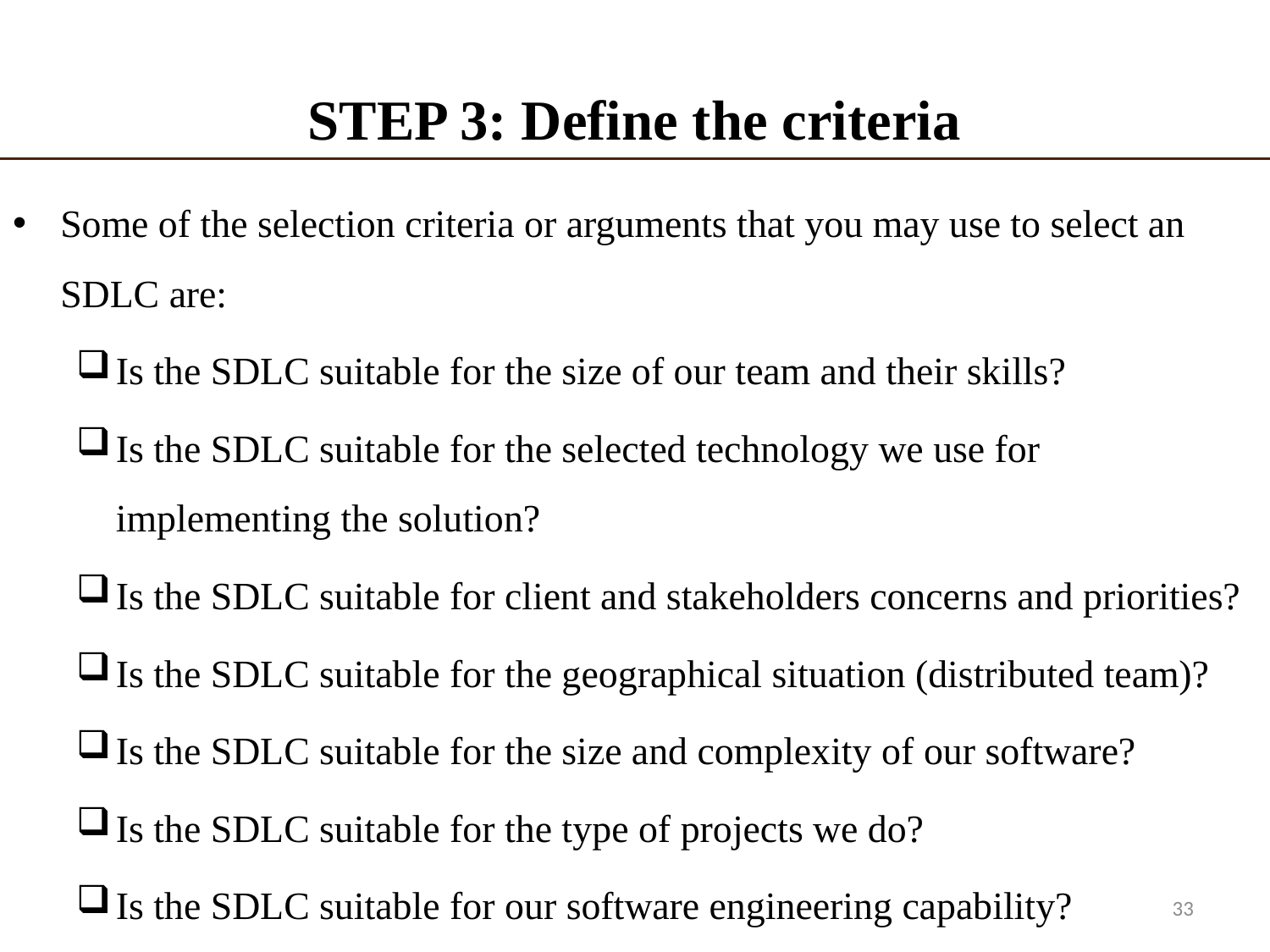

# STEP 3: Define the criteria
Some of the selection criteria or arguments that you may use to select an SDLC are:
Is the SDLC suitable for the size of our team and their skills?
Is the SDLC suitable for the selected technology we use for implementing the solution?
Is the SDLC suitable for client and stakeholders concerns and priorities?
Is the SDLC suitable for the geographical situation (distributed team)?
Is the SDLC suitable for the size and complexity of our software?
Is the SDLC suitable for the type of projects we do?
Is the SDLC suitable for our software engineering capability?
33